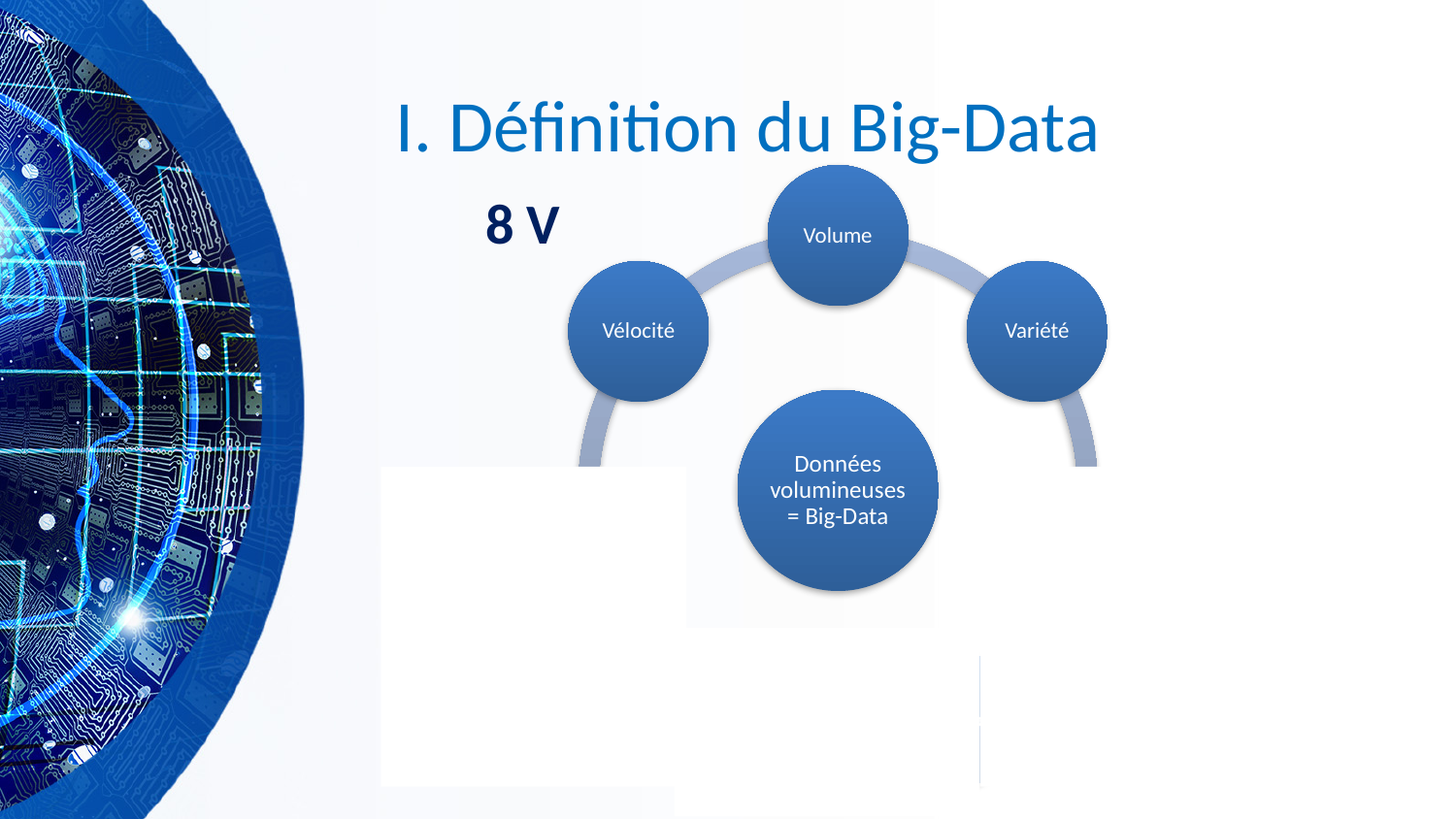

# I. Définition du Big-Data
Données volumineuses = Big-Data
Volume
Variété
Valeur
Volatilité
Variabilité
Véracité
Vélocité
8 V